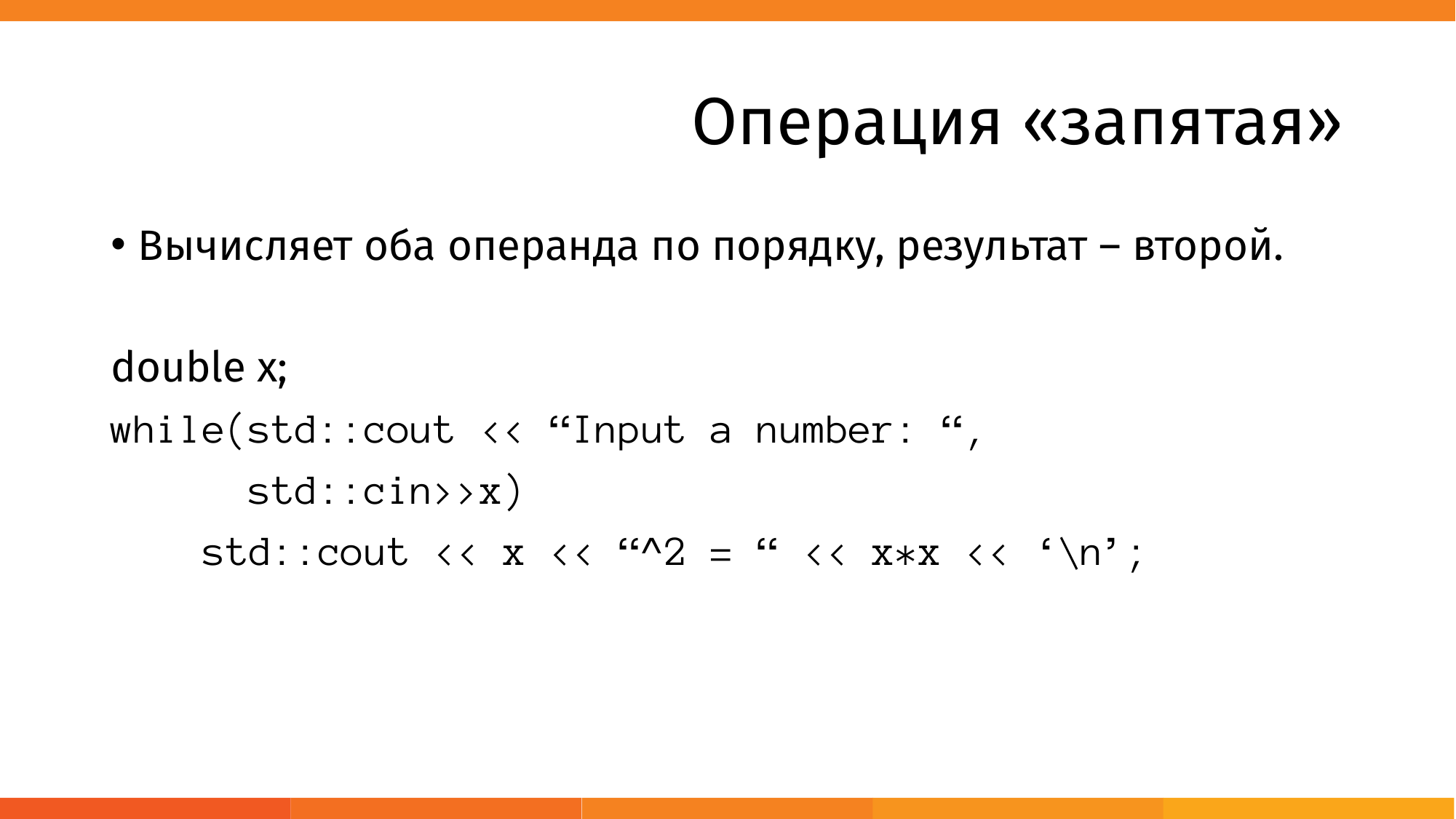

# Операция «запятая»
Вычисляет оба операнда по порядку, результат – второй.

double x;
while(std::cout << “Input a number: “,
      std::cin>>x)
    std::cout << x << “^2 = “ << x*x << ‘\n’;